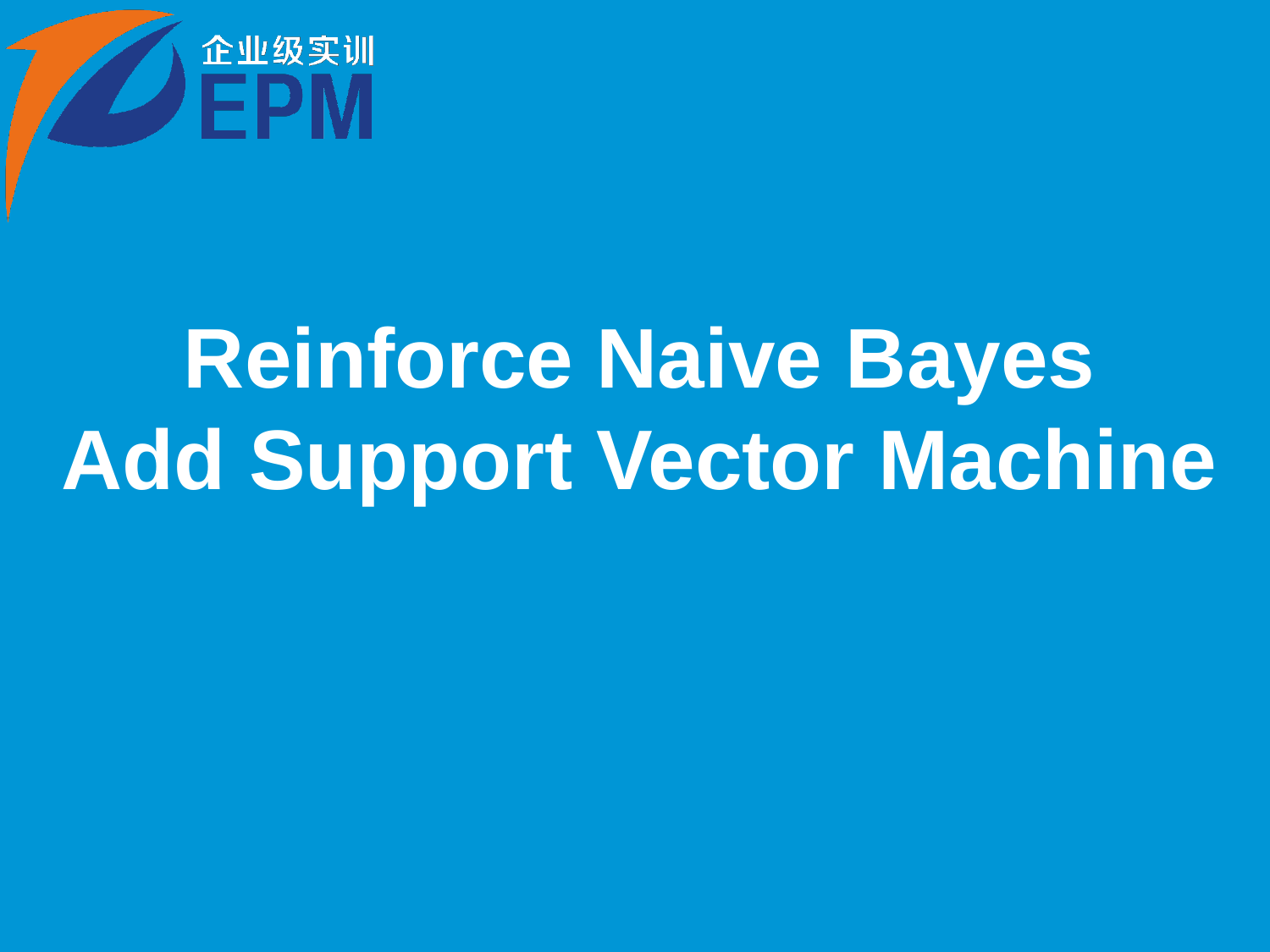

# Reinforce Naive Bayes Add Support Vector Machine